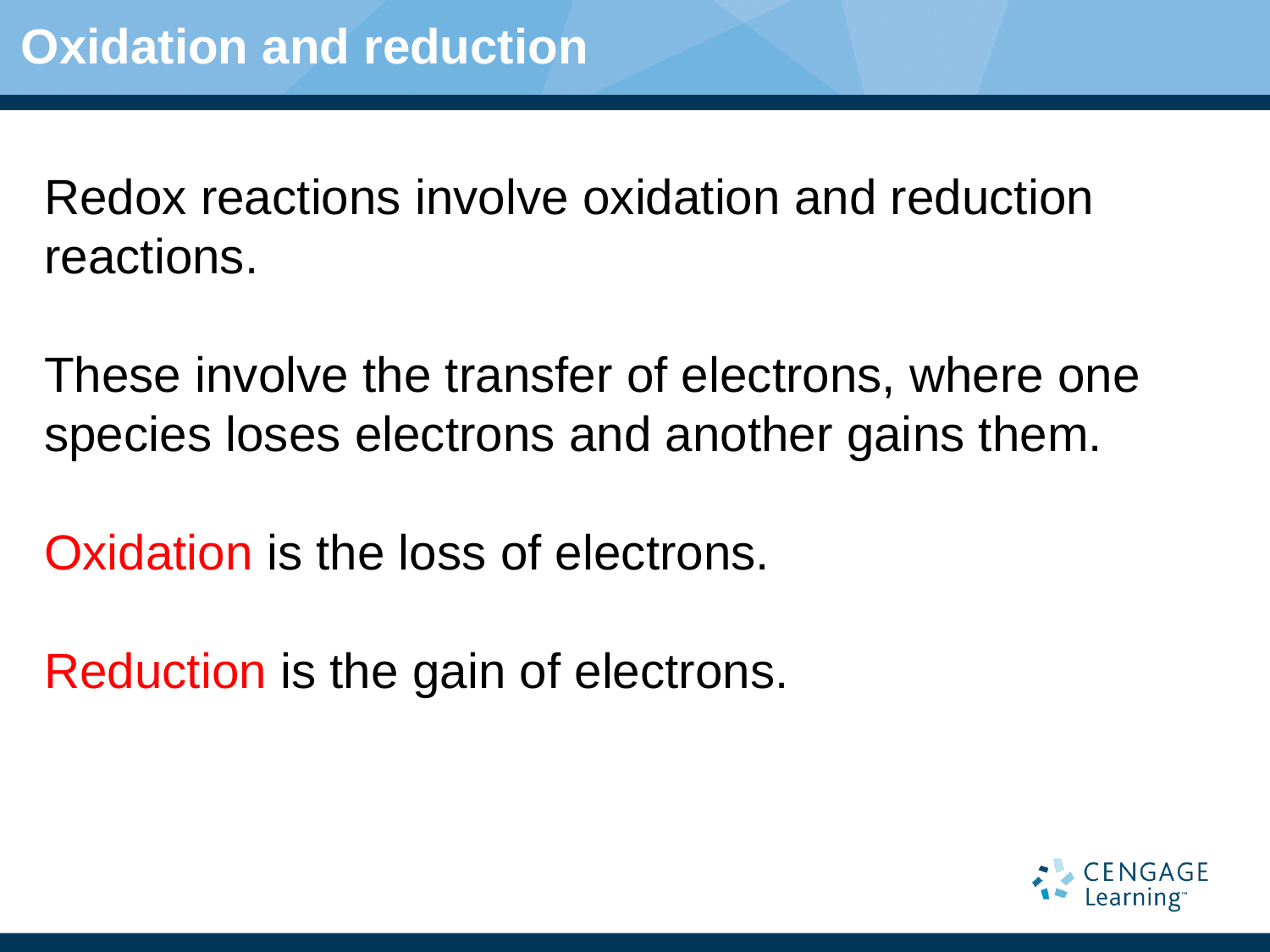

# Oxidation and reduction
Redox reactions involve oxidation and reduction reactions.

These involve the transfer of electrons, where one species loses electrons and another gains them.

Oxidation is the loss of electrons.

Reduction is the gain of electrons.